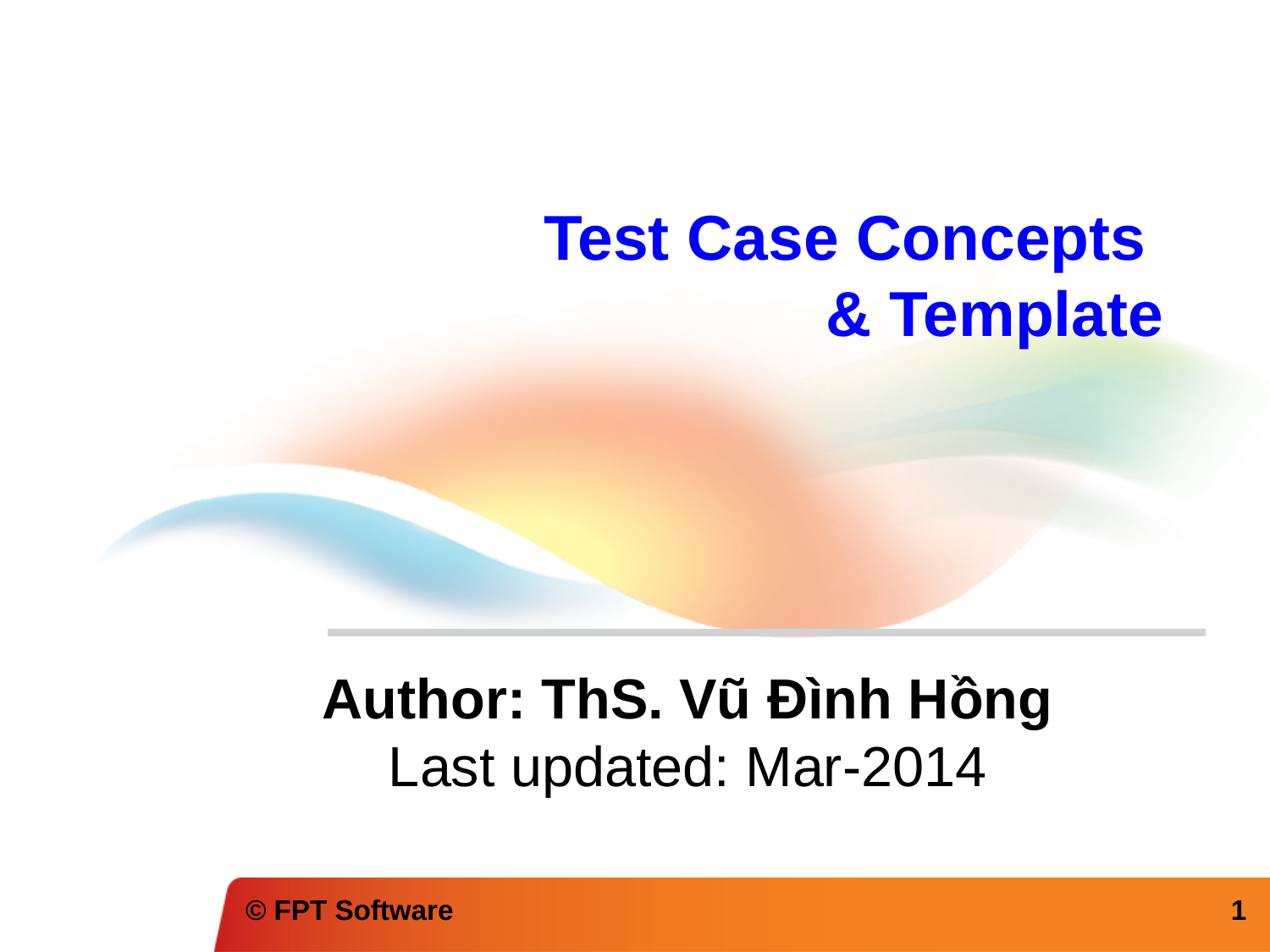

# Test Case Concepts & Template
Author: ThS. Vũ Đình Hồng
Last updated: Mar-2014